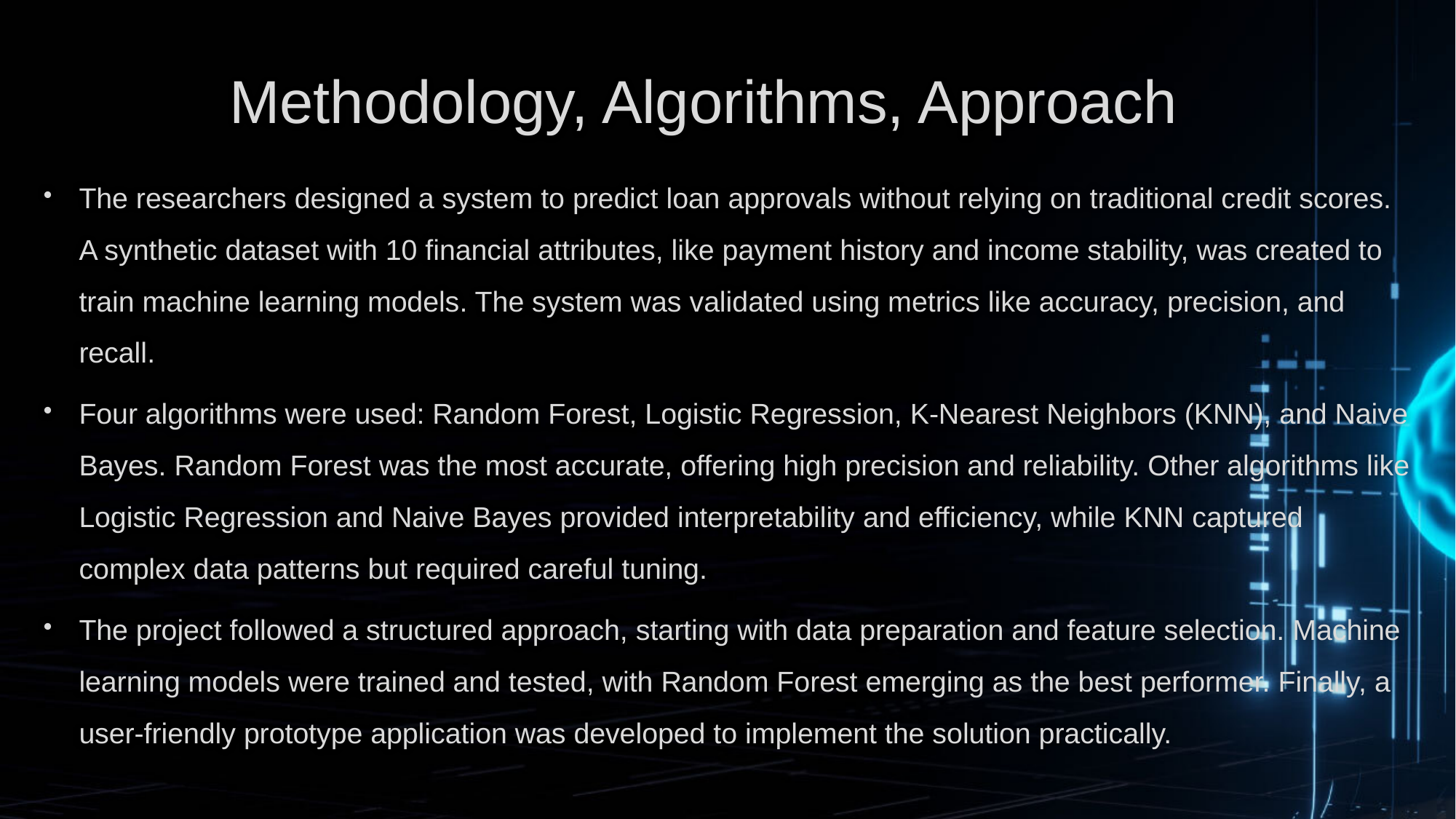

# Methodology, Algorithms, Approach
The researchers designed a system to predict loan approvals without relying on traditional credit scores. A synthetic dataset with 10 financial attributes, like payment history and income stability, was created to train machine learning models. The system was validated using metrics like accuracy, precision, and recall.
Four algorithms were used: Random Forest, Logistic Regression, K-Nearest Neighbors (KNN), and Naive Bayes. Random Forest was the most accurate, offering high precision and reliability. Other algorithms like Logistic Regression and Naive Bayes provided interpretability and efficiency, while KNN captured complex data patterns but required careful tuning.
The project followed a structured approach, starting with data preparation and feature selection. Machine learning models were trained and tested, with Random Forest emerging as the best performer. Finally, a user-friendly prototype application was developed to implement the solution practically.